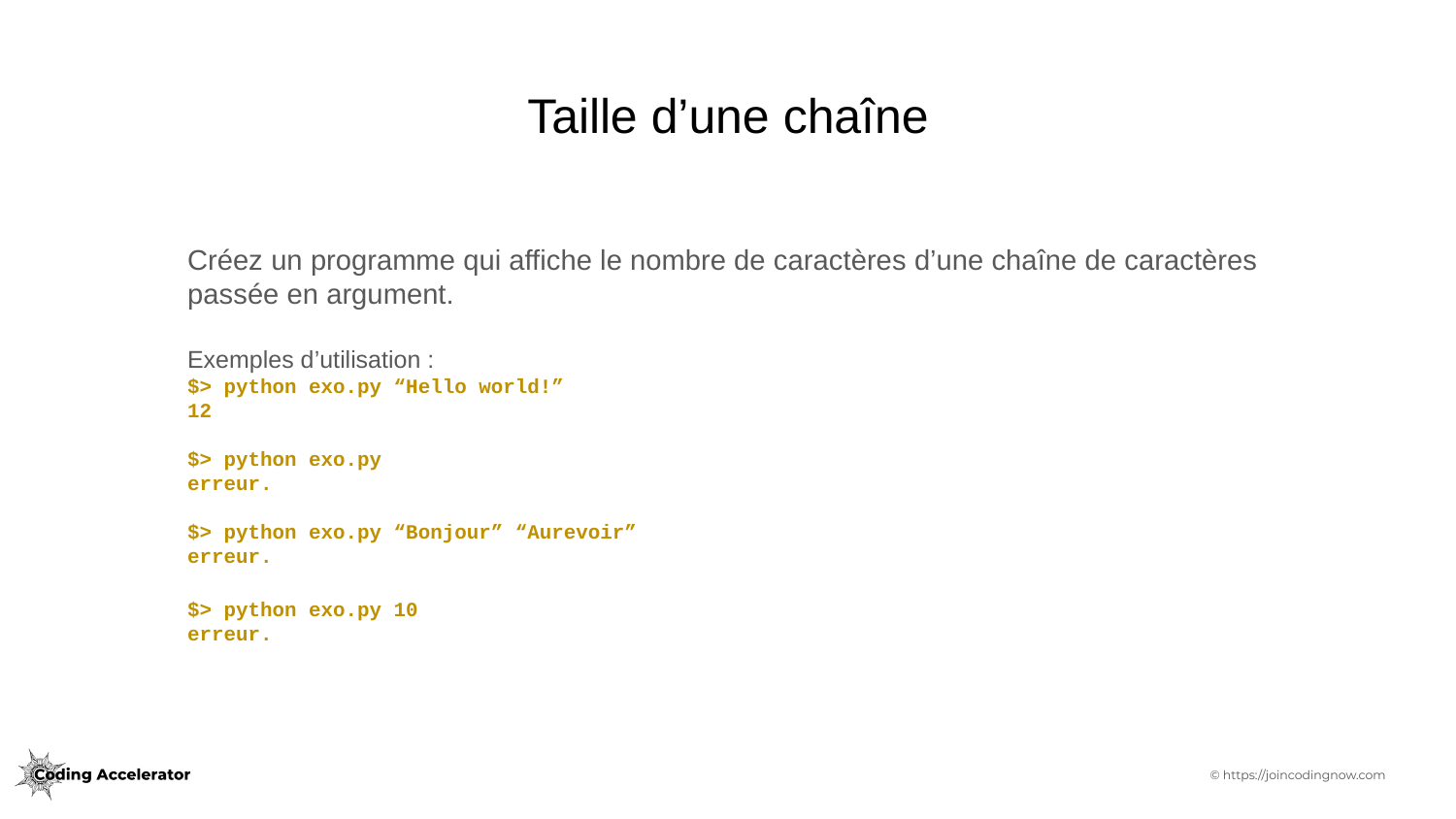

# Taille d’une chaîne
Créez un programme qui affiche le nombre de caractères d’une chaîne de caractères passée en argument.
Exemples d’utilisation :
$> python exo.py “Hello world!”
12
$> python exo.py
erreur.
$> python exo.py “Bonjour” “Aurevoir”
erreur.

$> python exo.py 10
erreur.